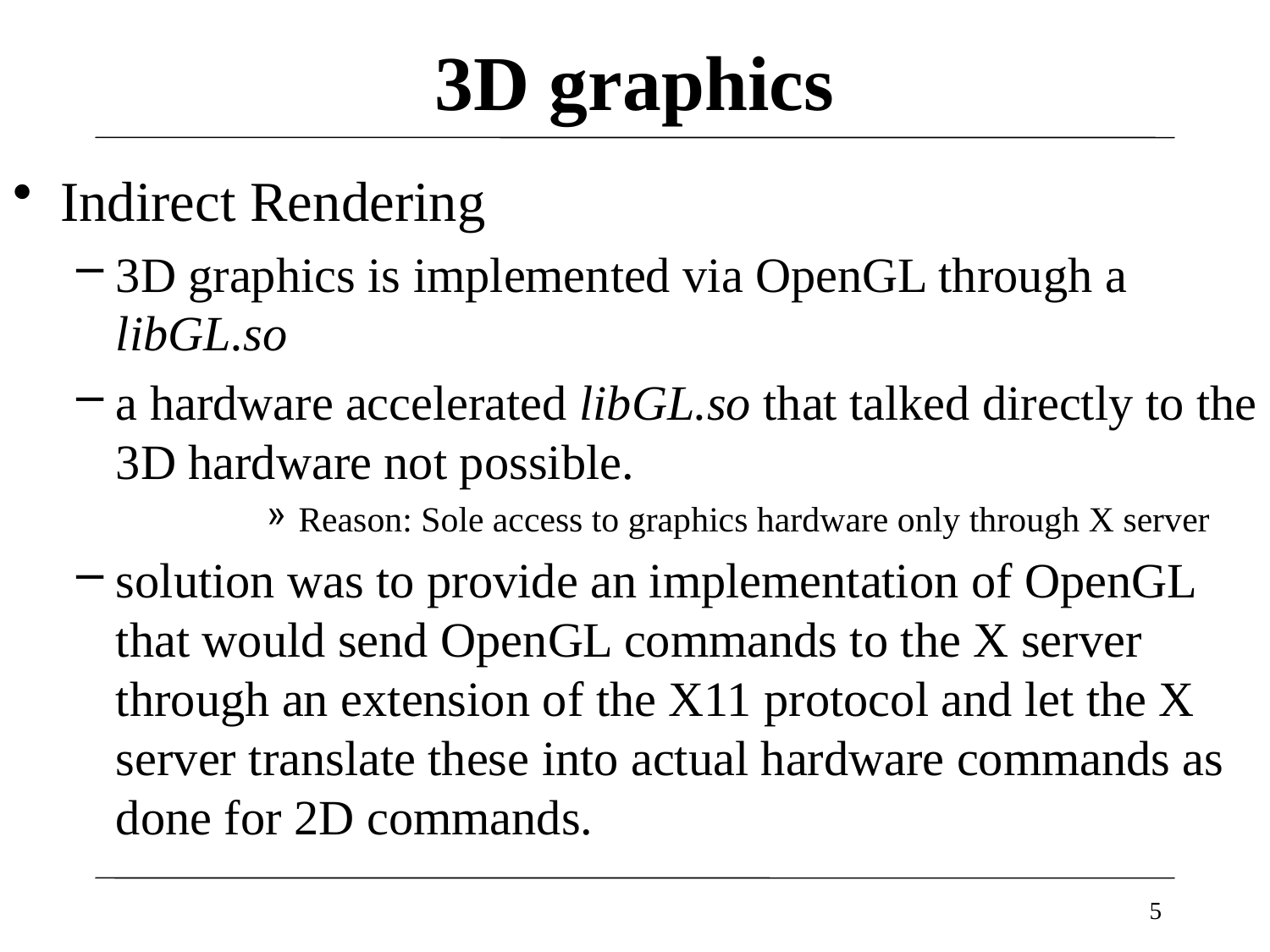

# 3D graphics
Indirect Rendering
3D graphics is implemented via OpenGL through a libGL.so
a hardware accelerated libGL.so that talked directly to the 3D hardware not possible.
Reason: Sole access to graphics hardware only through X server
solution was to provide an implementation of OpenGL that would send OpenGL commands to the X server through an extension of the X11 protocol and let the X server translate these into actual hardware commands as done for 2D commands.
5